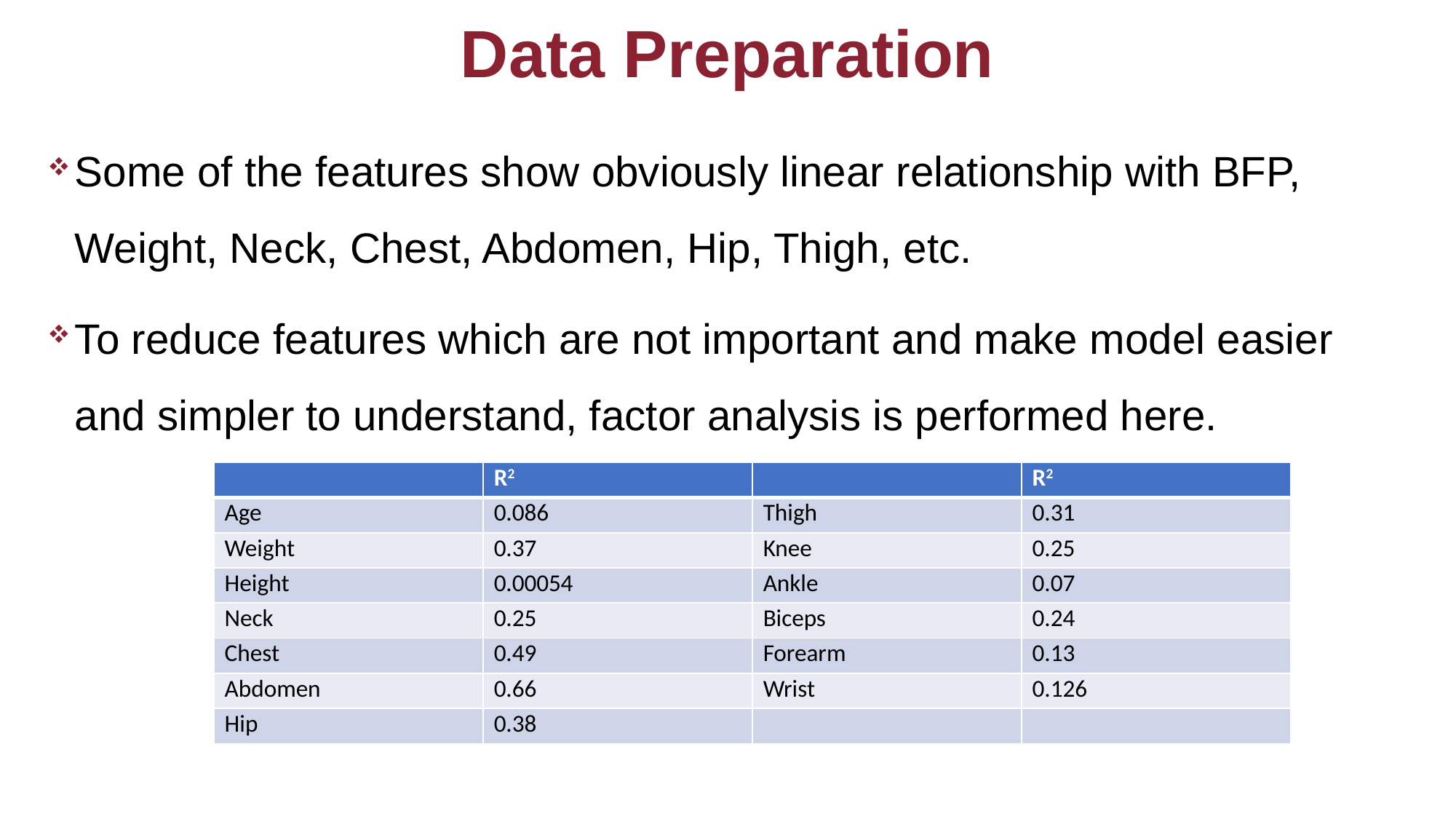

Data Preparation
Some of the features show obviously linear relationship with BFP, Weight, Neck, Chest, Abdomen, Hip, Thigh, etc.
To reduce features which are not important and make model easier and simpler to understand, factor analysis is performed here.

|  | R2 |  | R2 |
| --- | --- | --- | --- |
| Age | 0.086 | Thigh | 0.31 |
| Weight | 0.37 | Knee | 0.25 |
| Height | 0.00054 | Ankle | 0.07 |
| Neck | 0.25 | Biceps | 0.24 |
| Chest | 0.49 | Forearm | 0.13 |
| Abdomen | 0.66 | Wrist | 0.126 |
| Hip | 0.38 |  |  |